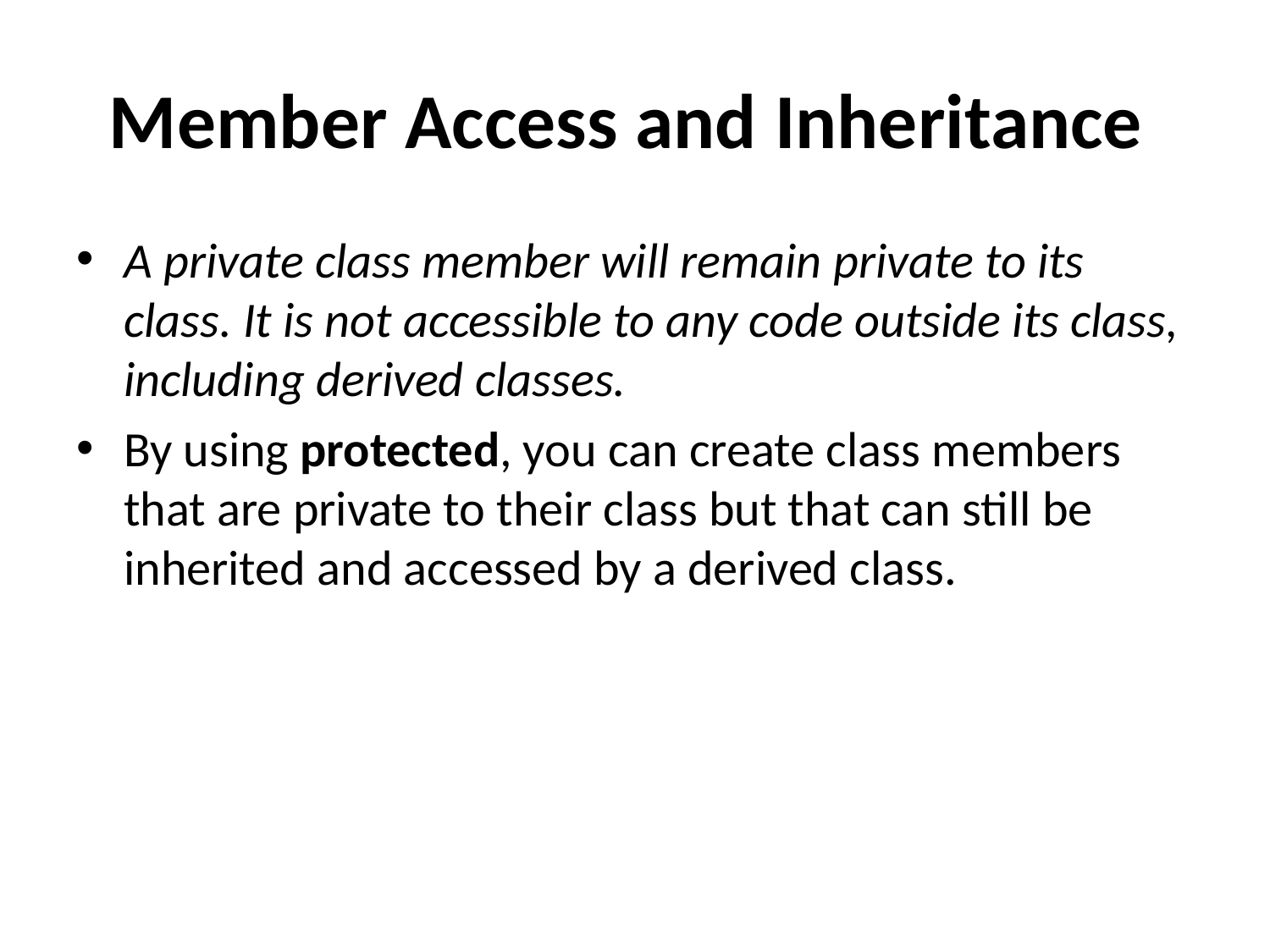

# Member Access and Inheritance
A private class member will remain private to its class. It is not accessible to any code outside its class, including derived classes.
By using protected, you can create class members that are private to their class but that can still be inherited and accessed by a derived class.